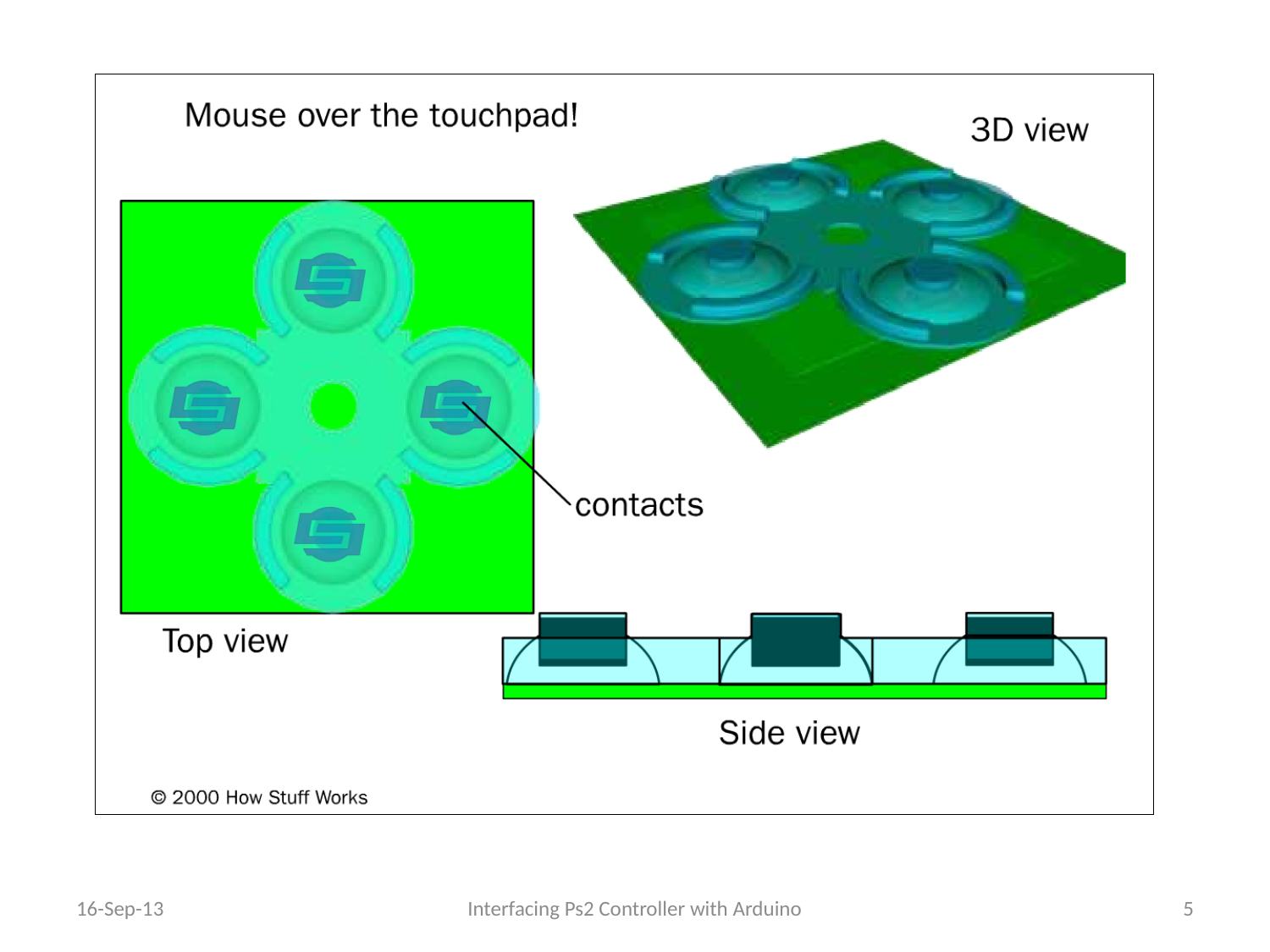

16-Sep-13
Interfacing Ps2 Controller with Arduino
5